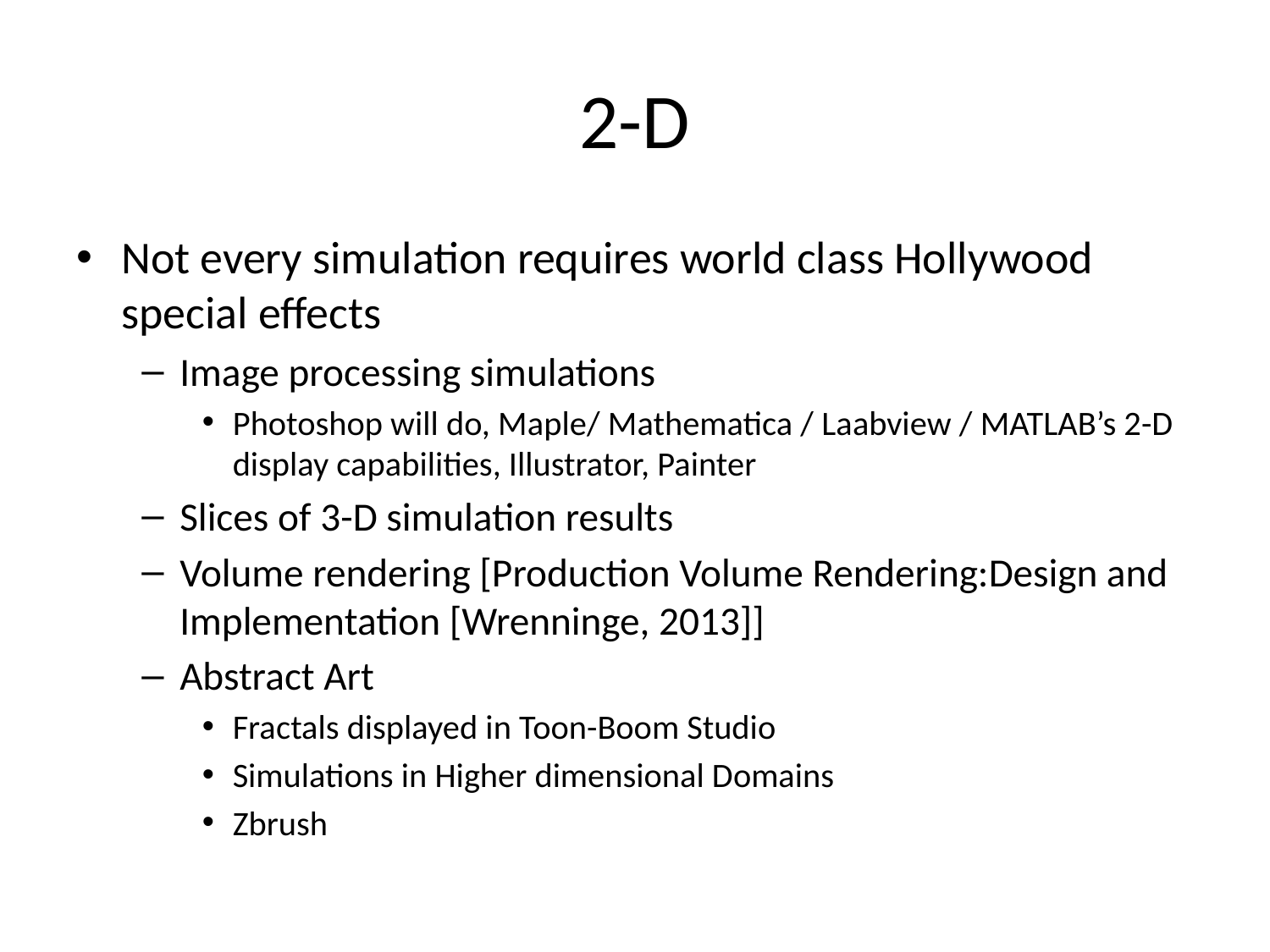

# 2-D
Not every simulation requires world class Hollywood special effects
Image processing simulations
Photoshop will do, Maple/ Mathematica / Laabview / MATLAB’s 2-D display capabilities, Illustrator, Painter
Slices of 3-D simulation results
Volume rendering [Production Volume Rendering:Design and Implementation [Wrenninge, 2013]]
Abstract Art
Fractals displayed in Toon-Boom Studio
Simulations in Higher dimensional Domains
Zbrush